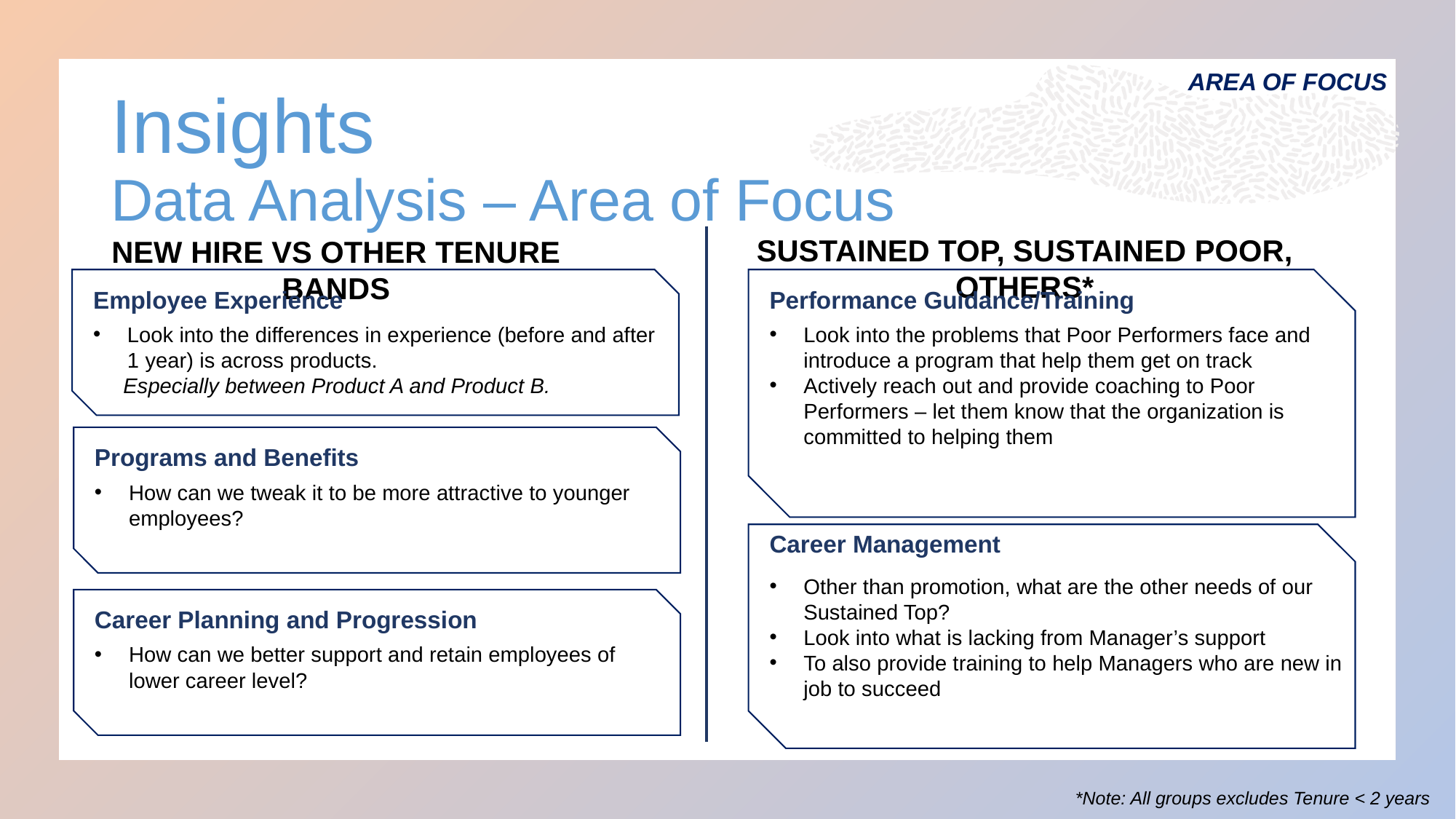

Area of Focus
Insights
Data Analysis – Area of Focus
Sustained Top, Sustained Poor, Others*
New Hire vs Other Tenure Bands

Employee Experience
Performance Guidance/Training
Look into the differences in experience (before and after 1 year) is across products.
     Especially between Product A and Product B.
Look into the problems that Poor Performers face and introduce a program that help them get on track
Actively reach out and provide coaching to Poor Performers – let them know that the organization is committed to helping them

Programs and Benefits
How can we tweak it to be more attractive to younger employees?
Career Management

Other than promotion, what are the other needs of our Sustained Top?
Look into what is lacking from Manager’s support
To also provide training to help Managers who are new in job to succeed

Career Planning and Progression
How can we better support and retain employees of lower career level?
*Note: All groups excludes Tenure < 2 years